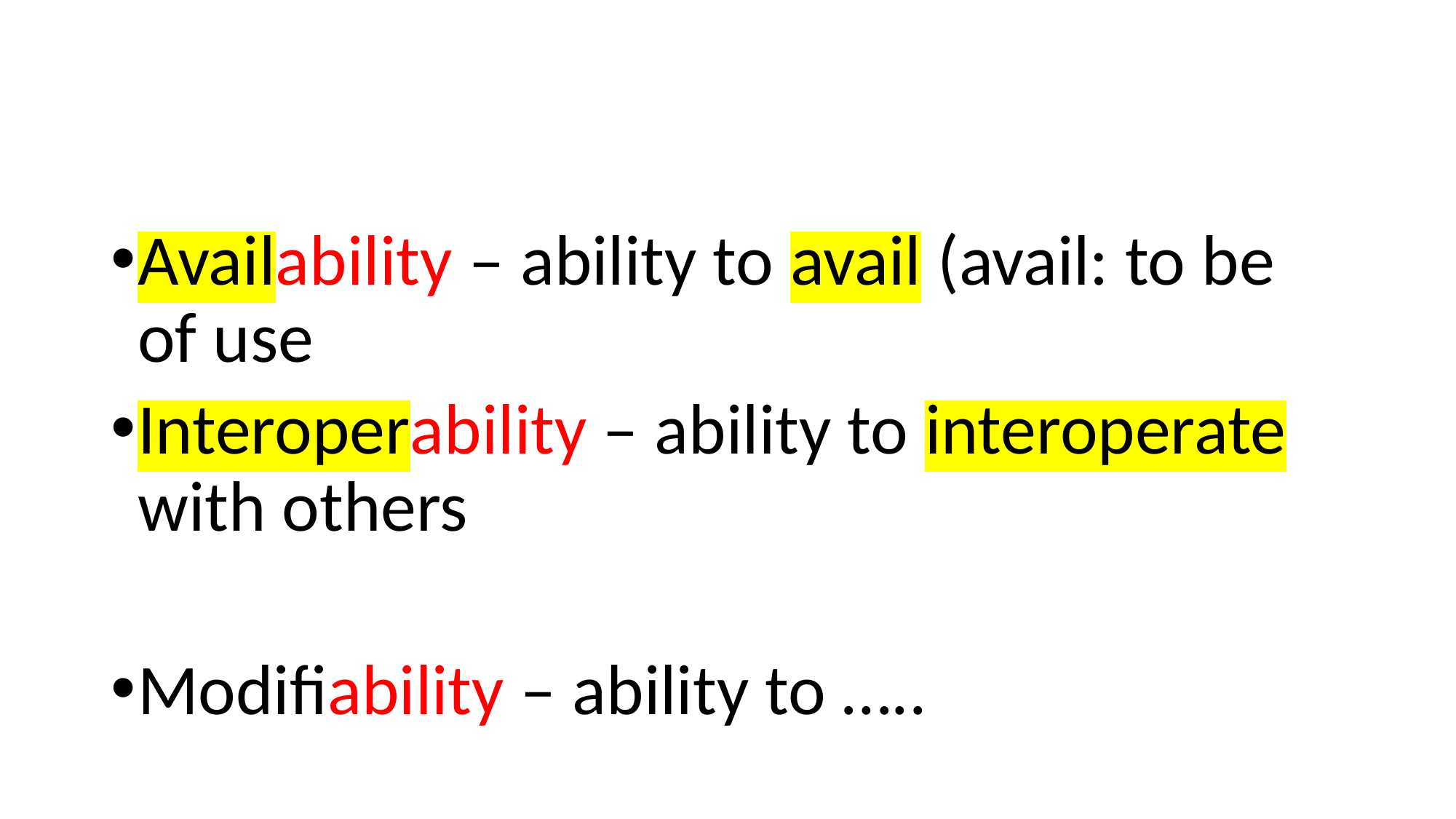

#
Availability – ability to avail (avail: to be of use
Interoperability – ability to interoperate with others

Modifiability – ability to …..